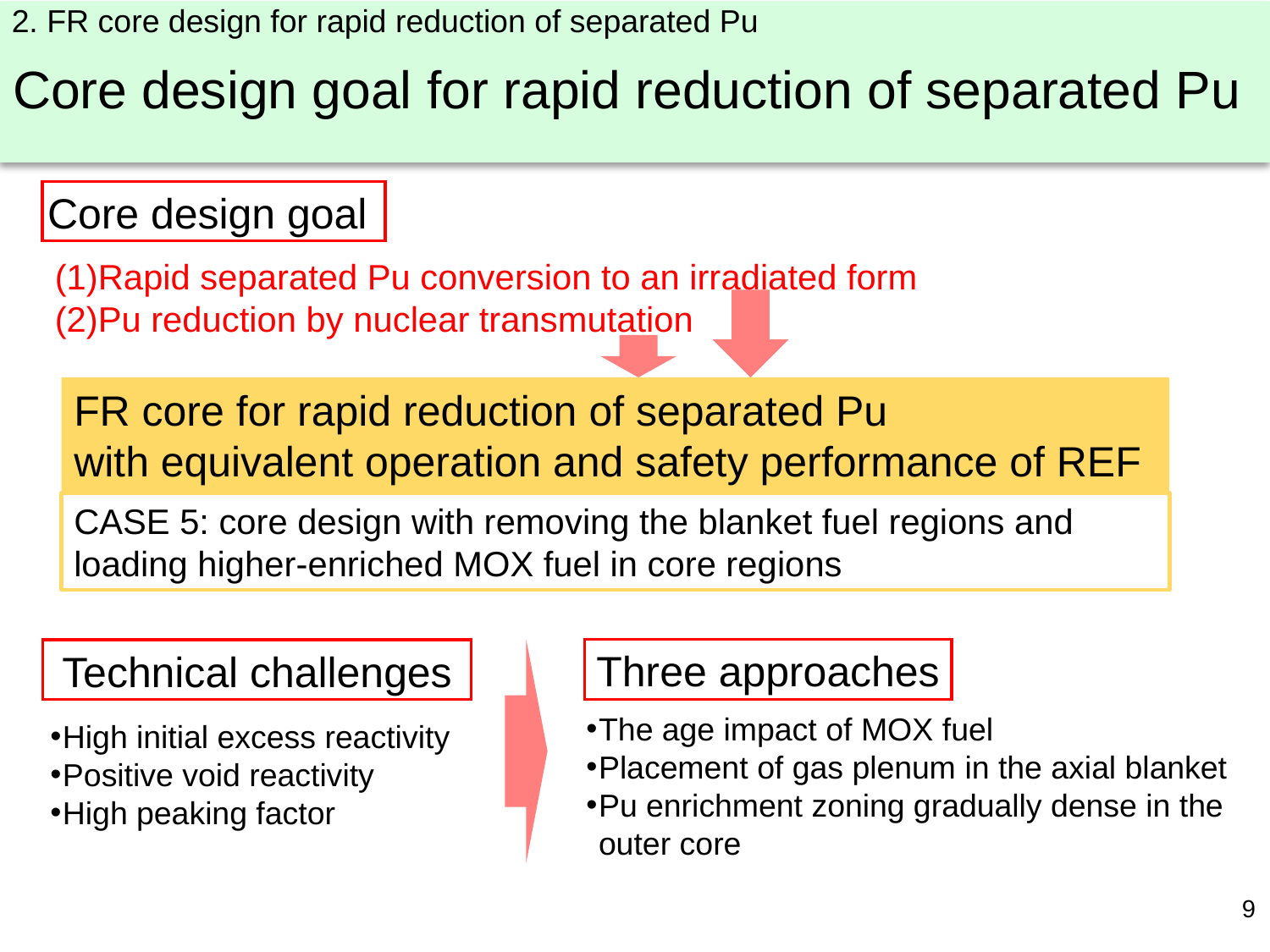

2. FR core design for rapid reduction of separated Pu
# Core design goal for rapid reduction of separated Pu
Core design goal
Rapid separated Pu conversion to an irradiated form
Pu reduction by nuclear transmutation

FR core for rapid reduction of separated Pu
with equivalent operation and safety performance of REF
CASE 5: core design with removing the blanket fuel regions and loading higher-enriched MOX fuel in core regions

Three approaches
Technical challenges
High initial excess reactivity
Positive void reactivity
High peaking factor
The age impact of MOX fuel
Placement of gas plenum in the axial blanket
Pu enrichment zoning gradually dense in the outer core
9